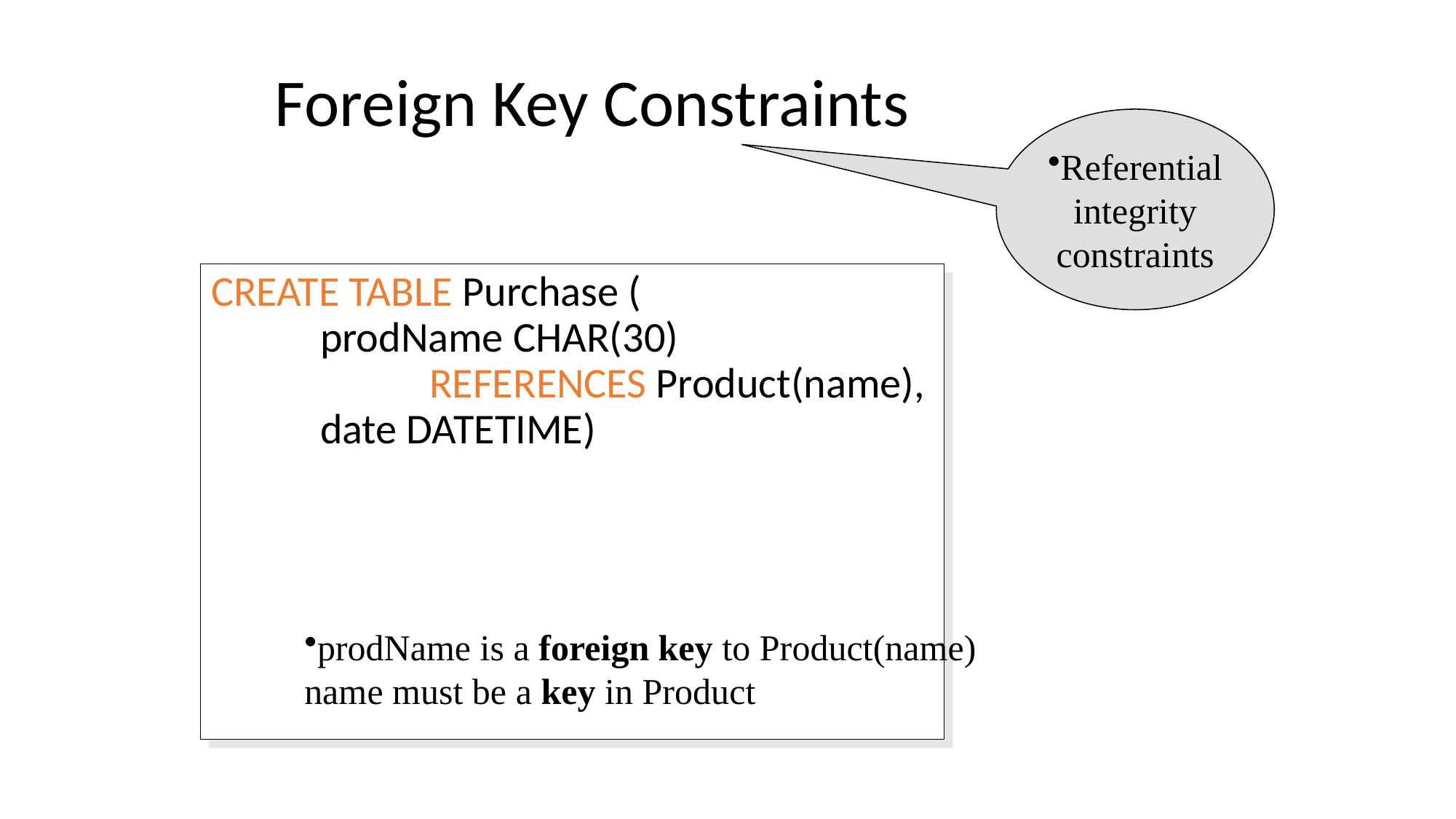

# Foreign Key Constraints
Referential
integrity
constraints
CREATE TABLE Purchase (
	prodName CHAR(30)
		REFERENCES Product(name),
    	date DATETIME)
prodName is a foreign key to Product(name)
name must be a key in Product